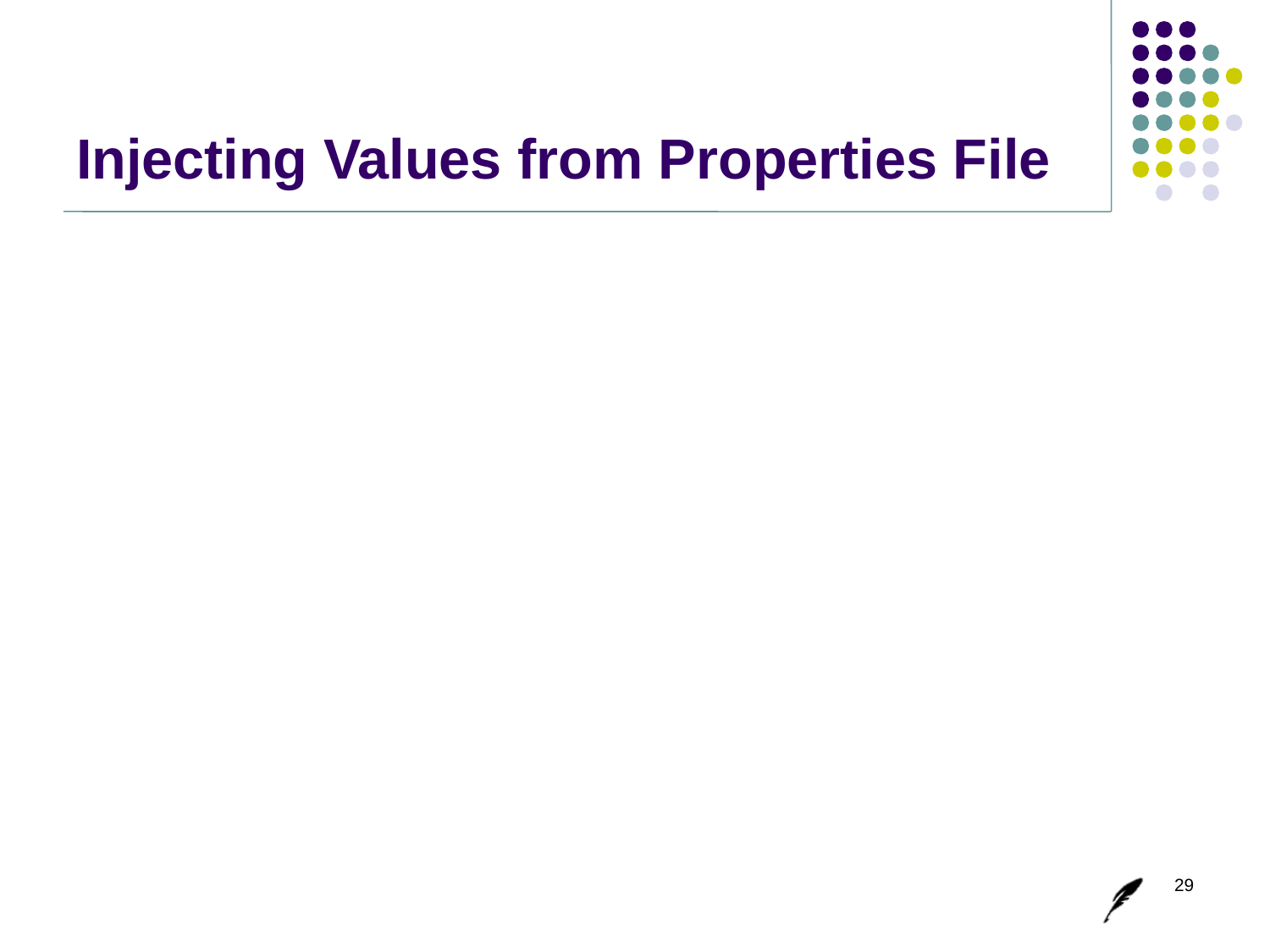

# Injecting Values from Properties File

29